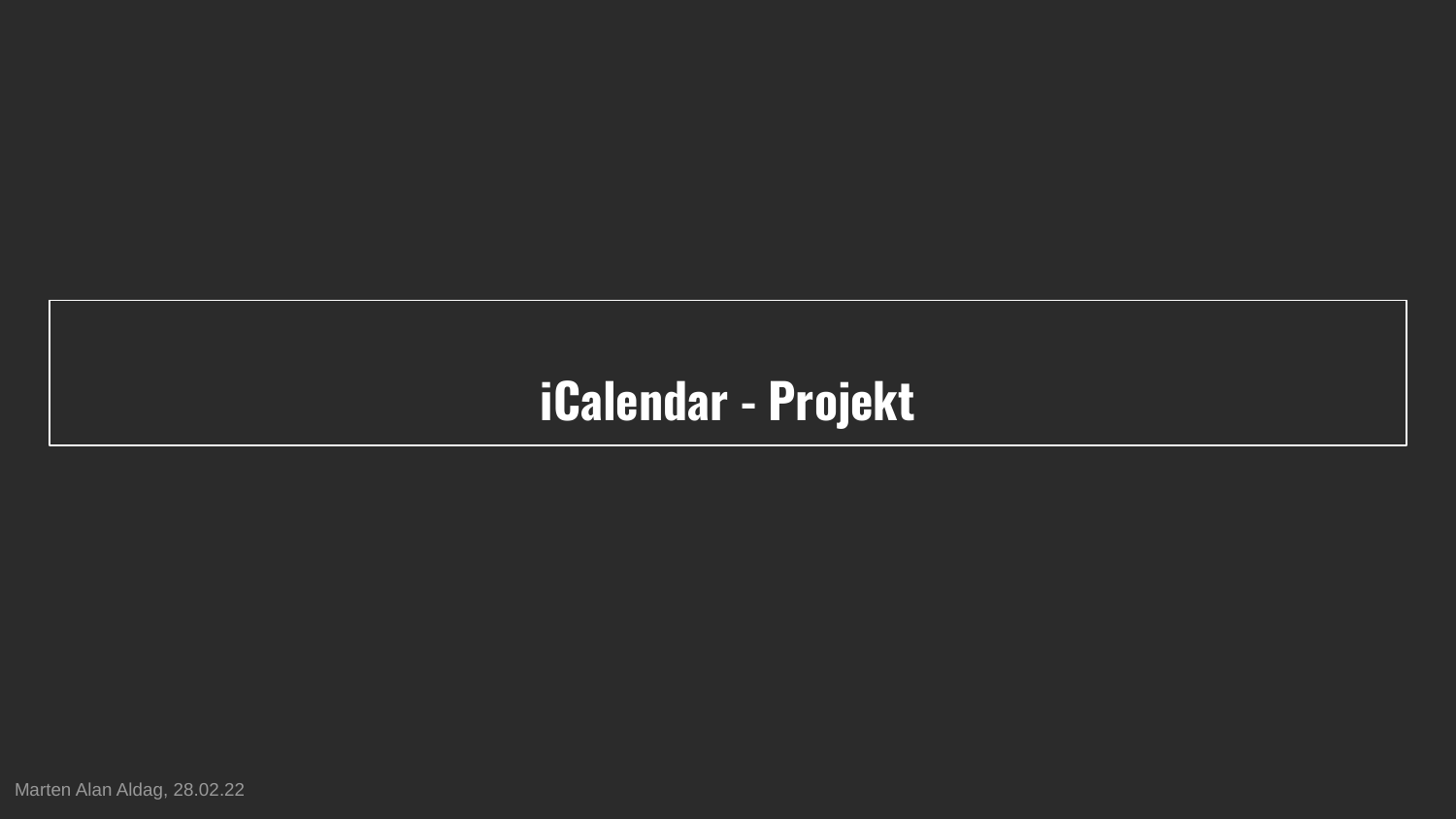

# iCalendar - Projekt

Marten Alan Aldag, 28.02.22